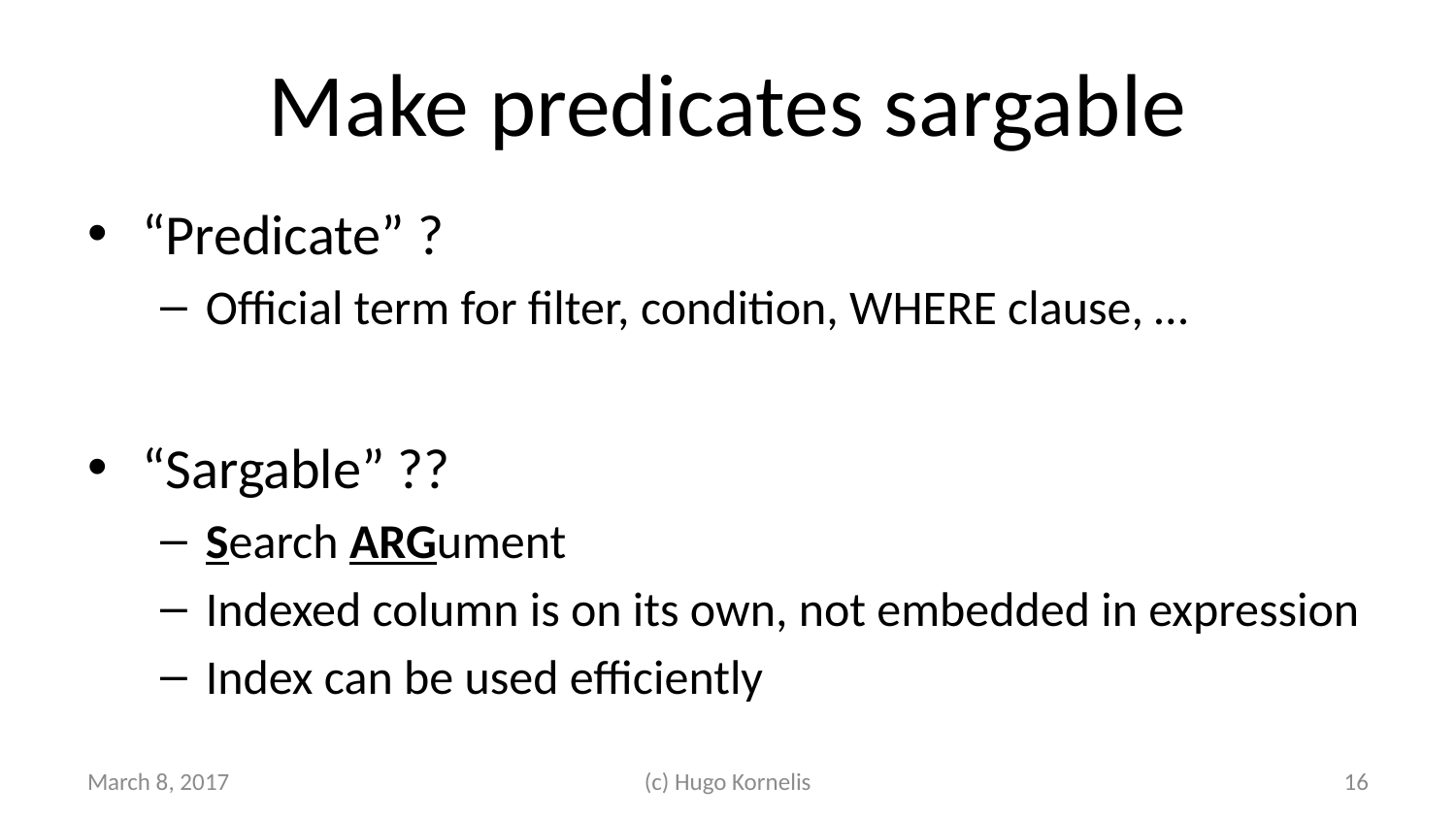

# Make predicates sargable
“Predicate” ?
Official term for filter, condition, WHERE clause, …

“Sargable” ??
Search ARGument
Indexed column is on its own, not embedded in expression
Index can be used efficiently
March 8, 2017
(c) Hugo Kornelis
16